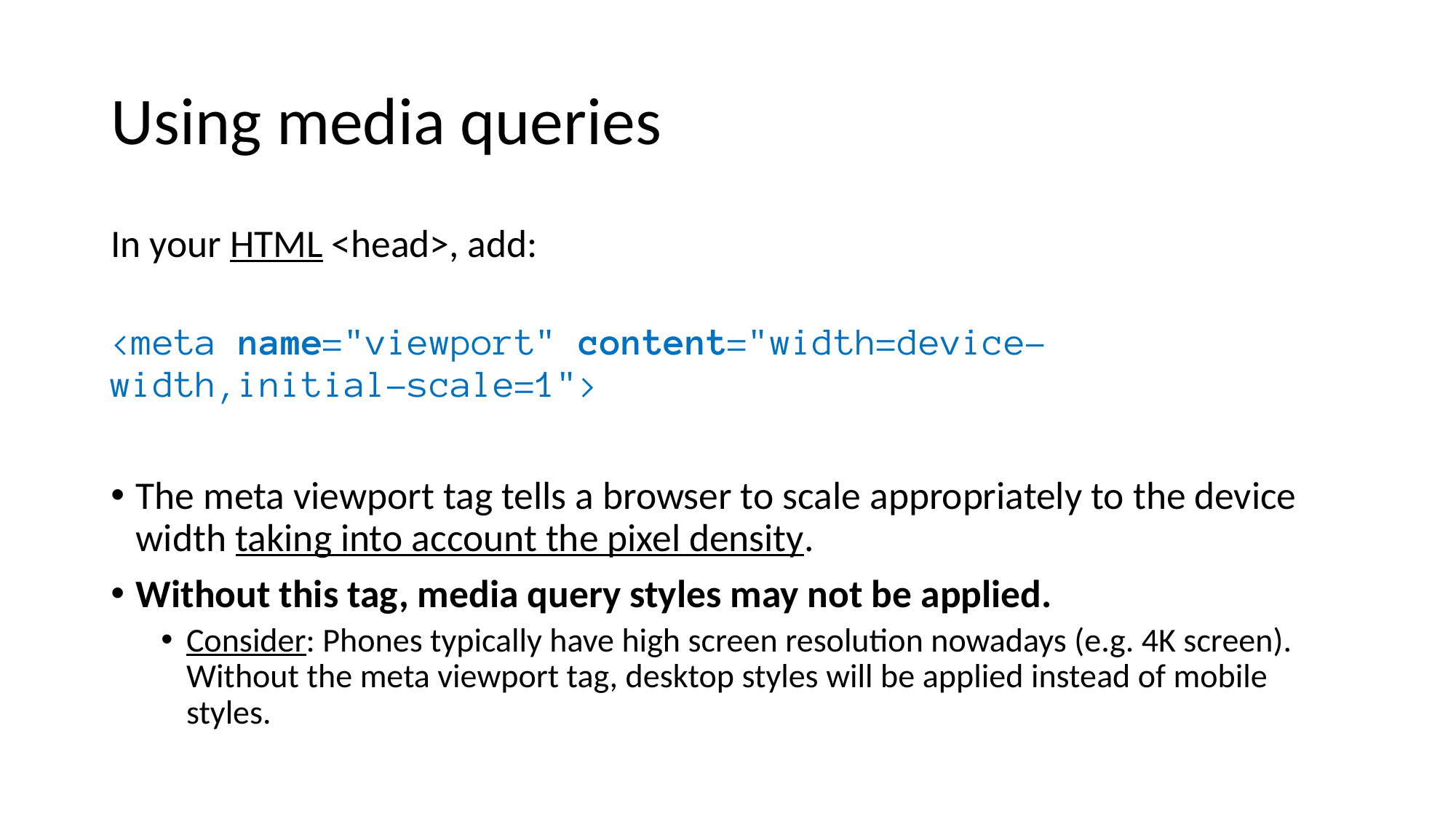

# Using media queries
In your HTML <head>, add:
<meta name="viewport" content="width=device-width,initial-scale=1">

The meta viewport tag tells a browser to scale appropriately to the device width taking into account the pixel density.
Without this tag, media query styles may not be applied.
Consider: Phones typically have high screen resolution nowadays (e.g. 4K screen). Without the meta viewport tag, desktop styles will be applied instead of mobile styles.